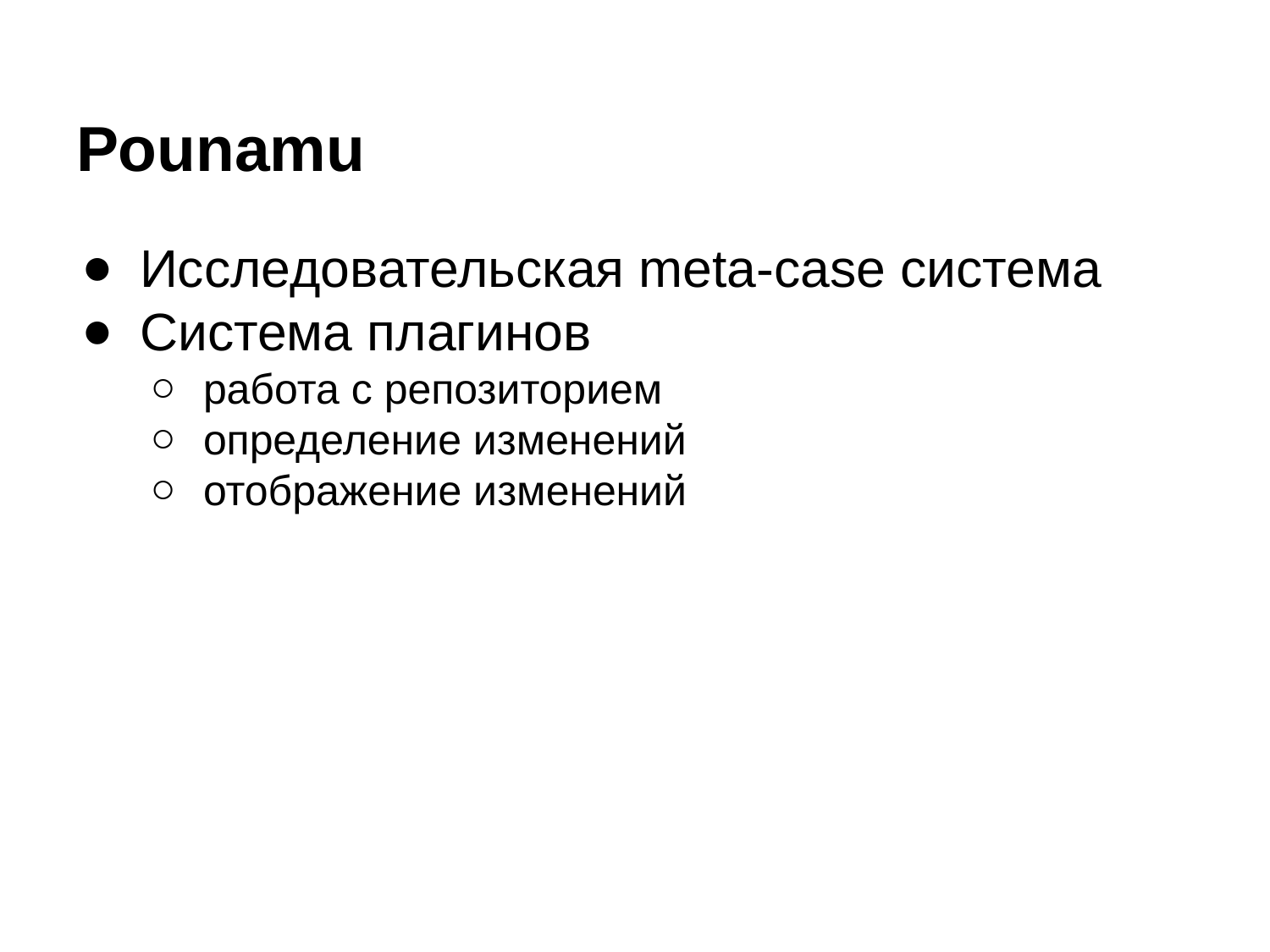

# Pounamu
Исследовательская meta-case система
Система плагинов
работа с репозиторием
определение изменений
отображение изменений